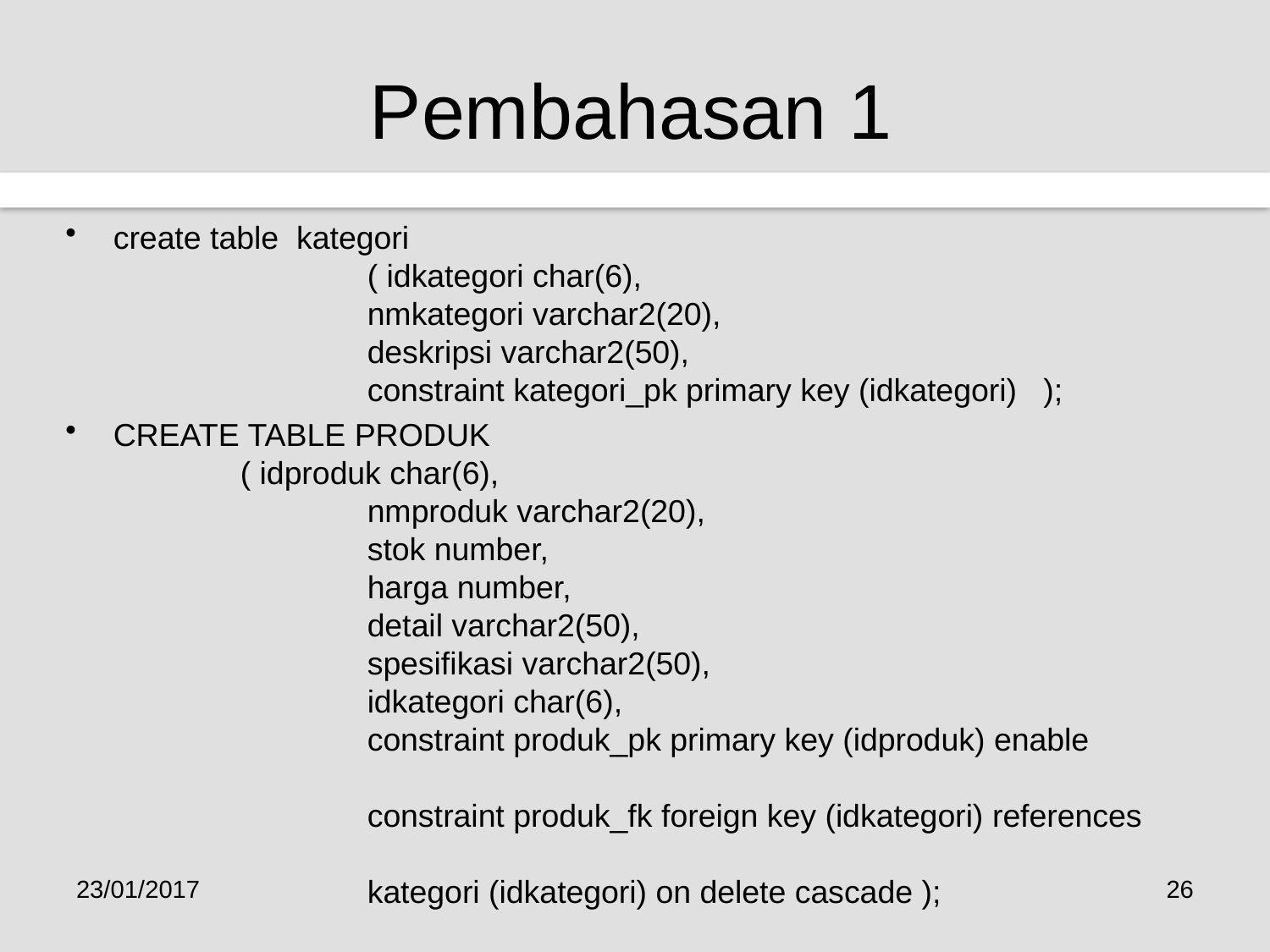

# Pembahasan 1
create table  kategori
		( idkategori char(6),
		nmkategori varchar2(20),
		deskripsi varchar2(50),
		constraint kategori_pk primary key (idkategori)   );
CREATE TABLE PRODUK
   	( idproduk char(6),
		nmproduk varchar2(20),
		stok number,
		harga number,
		detail varchar2(50),
		spesifikasi varchar2(50),
		idkategori char(6),
		constraint produk_pk primary key (idproduk) enable
		constraint produk_fk foreign key (idkategori) references
		kategori (idkategori) on delete cascade );
23/01/2017
26